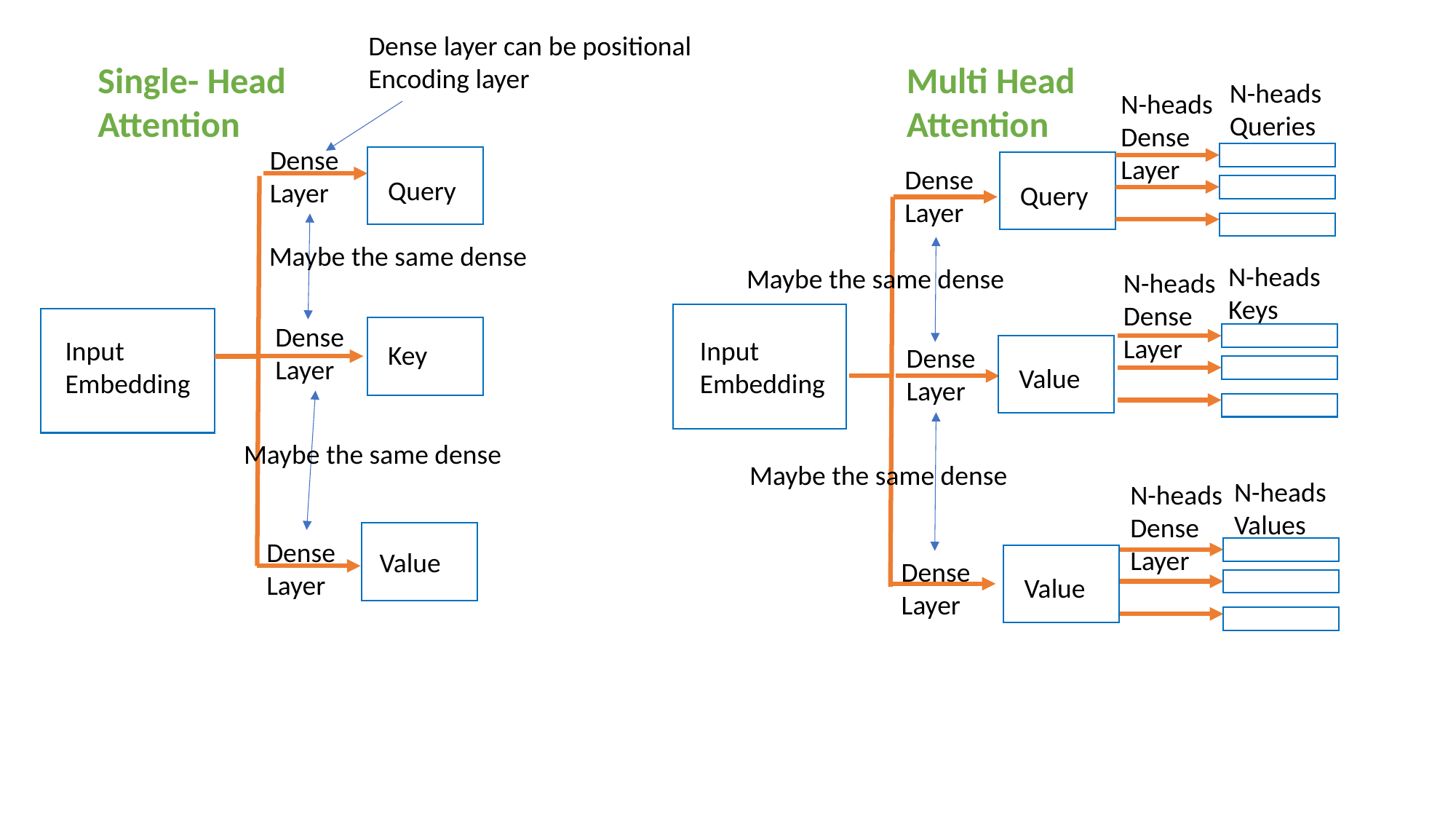

Dense layer can be positional Encoding layer
Multi Head Attention
Single- Head Attention
N-heads Queries
N-heads Dense
Layer
Dense
Layer

Dense
Layer
Query
Query

Maybe the same dense
N-heads Keys
Maybe the same dense
N-heads Dense
Layer

Dense
Layer

Input Embedding
Input Embedding
Key
Dense
Layer

Value

Maybe the same dense
Maybe the same dense
N-heads Values
N-heads Dense
Layer

Dense
Layer

Value

Dense
Layer
Value